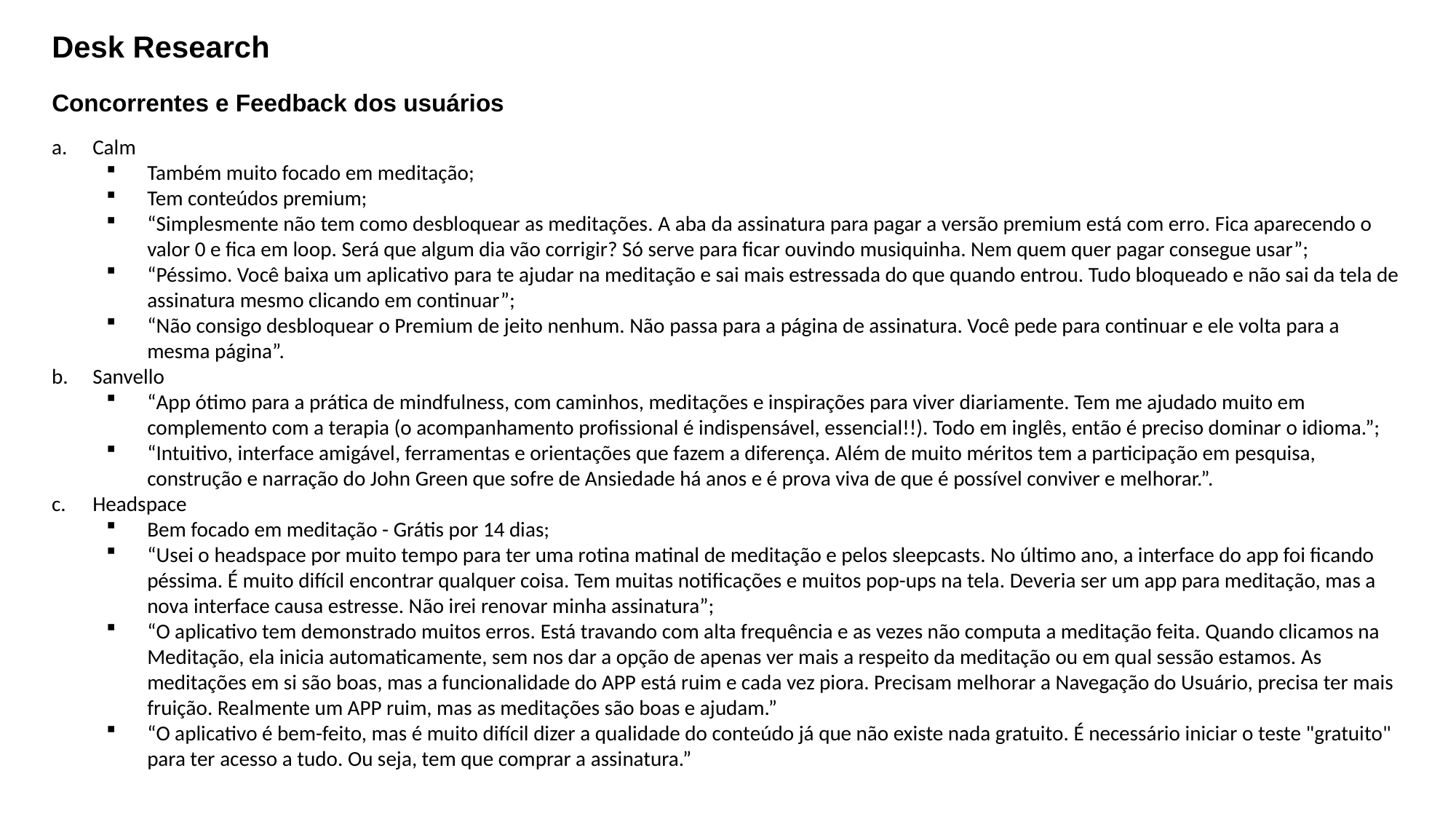

Desk Research

Concorrentes e Feedback dos usuários
Calm
Também muito focado em meditação;
Tem conteúdos premium;
“Simplesmente não tem como desbloquear as meditações. A aba da assinatura para pagar a versão premium está com erro. Fica aparecendo o valor 0 e fica em loop. Será que algum dia vão corrigir? Só serve para ficar ouvindo musiquinha. Nem quem quer pagar consegue usar”;
“Péssimo. Você baixa um aplicativo para te ajudar na meditação e sai mais estressada do que quando entrou. Tudo bloqueado e não sai da tela de assinatura mesmo clicando em continuar”;
“Não consigo desbloquear o Premium de jeito nenhum. Não passa para a página de assinatura. Você pede para continuar e ele volta para a mesma página”.
Sanvello
“App ótimo para a prática de mindfulness, com caminhos, meditações e inspirações para viver diariamente. Tem me ajudado muito em complemento com a terapia (o acompanhamento profissional é indispensável, essencial!!). Todo em inglês, então é preciso dominar o idioma.”;
“Intuitivo, interface amigável, ferramentas e orientações que fazem a diferença. Além de muito méritos tem a participação em pesquisa, construção e narração do John Green que sofre de Ansiedade há anos e é prova viva de que é possível conviver e melhorar.”.
Headspace
Bem focado em meditação - Grátis por 14 dias;
“Usei o headspace por muito tempo para ter uma rotina matinal de meditação e pelos sleepcasts. No último ano, a interface do app foi ficando péssima. É muito difícil encontrar qualquer coisa. Tem muitas notificações e muitos pop-ups na tela. Deveria ser um app para meditação, mas a nova interface causa estresse. Não irei renovar minha assinatura”;
“O aplicativo tem demonstrado muitos erros. Está travando com alta frequência e as vezes não computa a meditação feita. Quando clicamos na Meditação, ela inicia automaticamente, sem nos dar a opção de apenas ver mais a respeito da meditação ou em qual sessão estamos. As meditações em si são boas, mas a funcionalidade do APP está ruim e cada vez piora. Precisam melhorar a Navegação do Usuário, precisa ter mais fruição. Realmente um APP ruim, mas as meditações são boas e ajudam.”
“O aplicativo é bem-feito, mas é muito difícil dizer a qualidade do conteúdo já que não existe nada gratuito. É necessário iniciar o teste "gratuito" para ter acesso a tudo. Ou seja, tem que comprar a assinatura.”